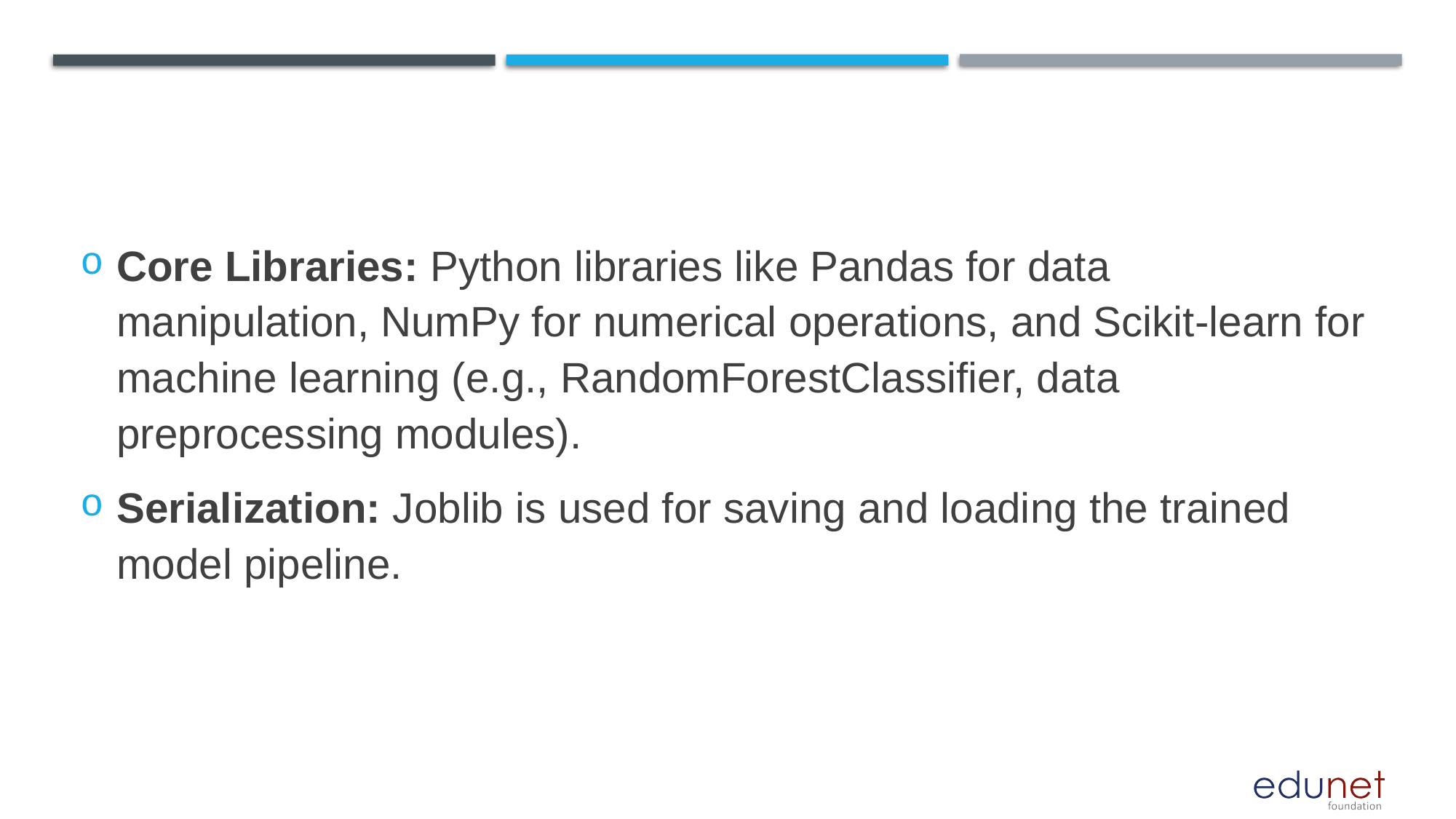

#
Core Libraries: Python libraries like Pandas for data manipulation, NumPy for numerical operations, and Scikit-learn for machine learning (e.g., RandomForestClassifier, data preprocessing modules).
Serialization: Joblib is used for saving and loading the trained model pipeline.